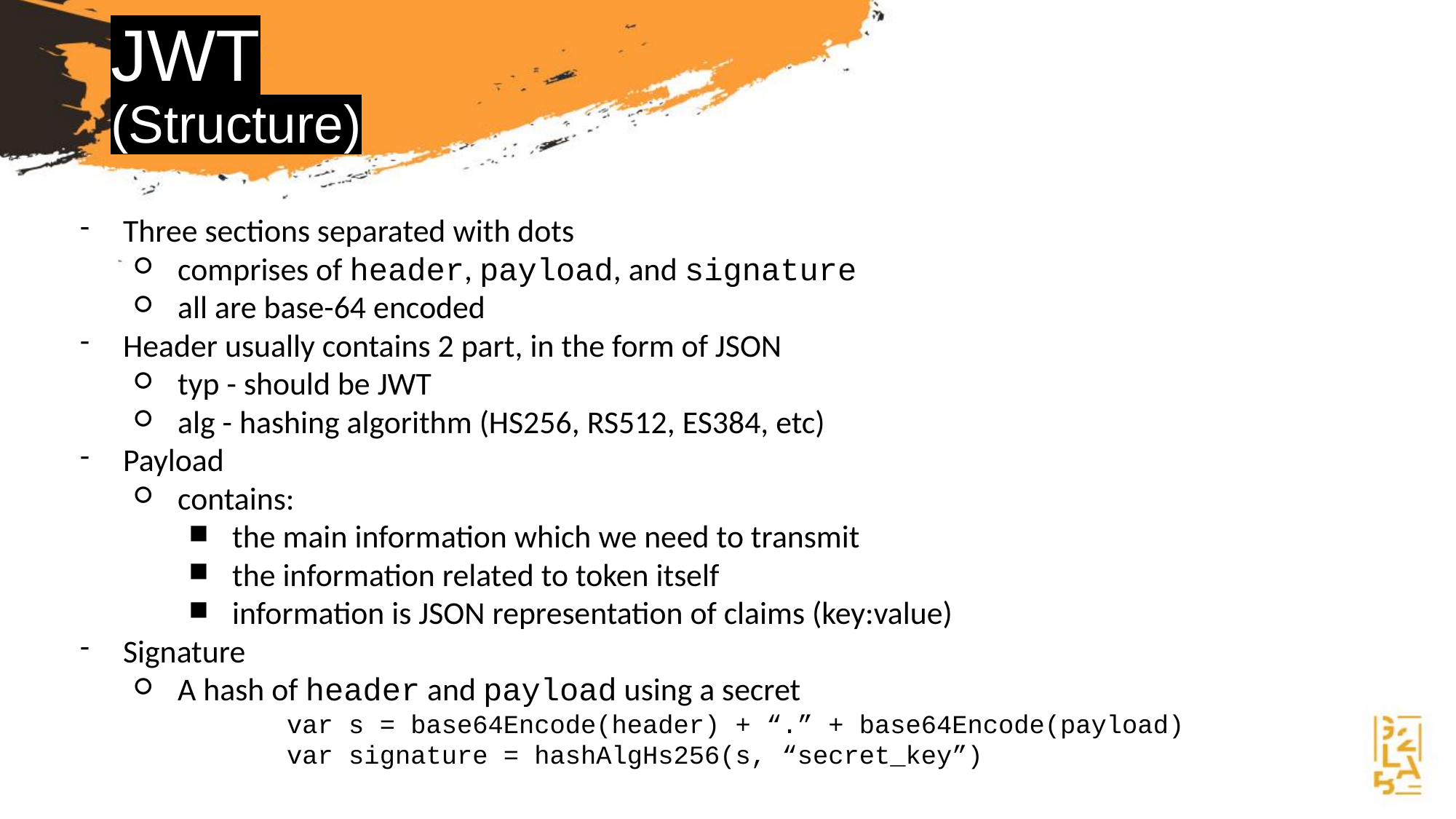

# JWT
(Structure)
Three sections separated with dots
comprises of header, payload, and signature
all are base-64 encoded
Header usually contains 2 part, in the form of JSON
typ - should be JWT
alg - hashing algorithm (HS256, RS512, ES384, etc)
Payload
contains:
the main information which we need to transmit
the information related to token itself
information is JSON representation of claims (key:value)
Signature
A hash of header and payload using a secret
		var s = base64Encode(header) + “.” + base64Encode(payload)
		var signature = hashAlgHs256(s, “secret_key”)